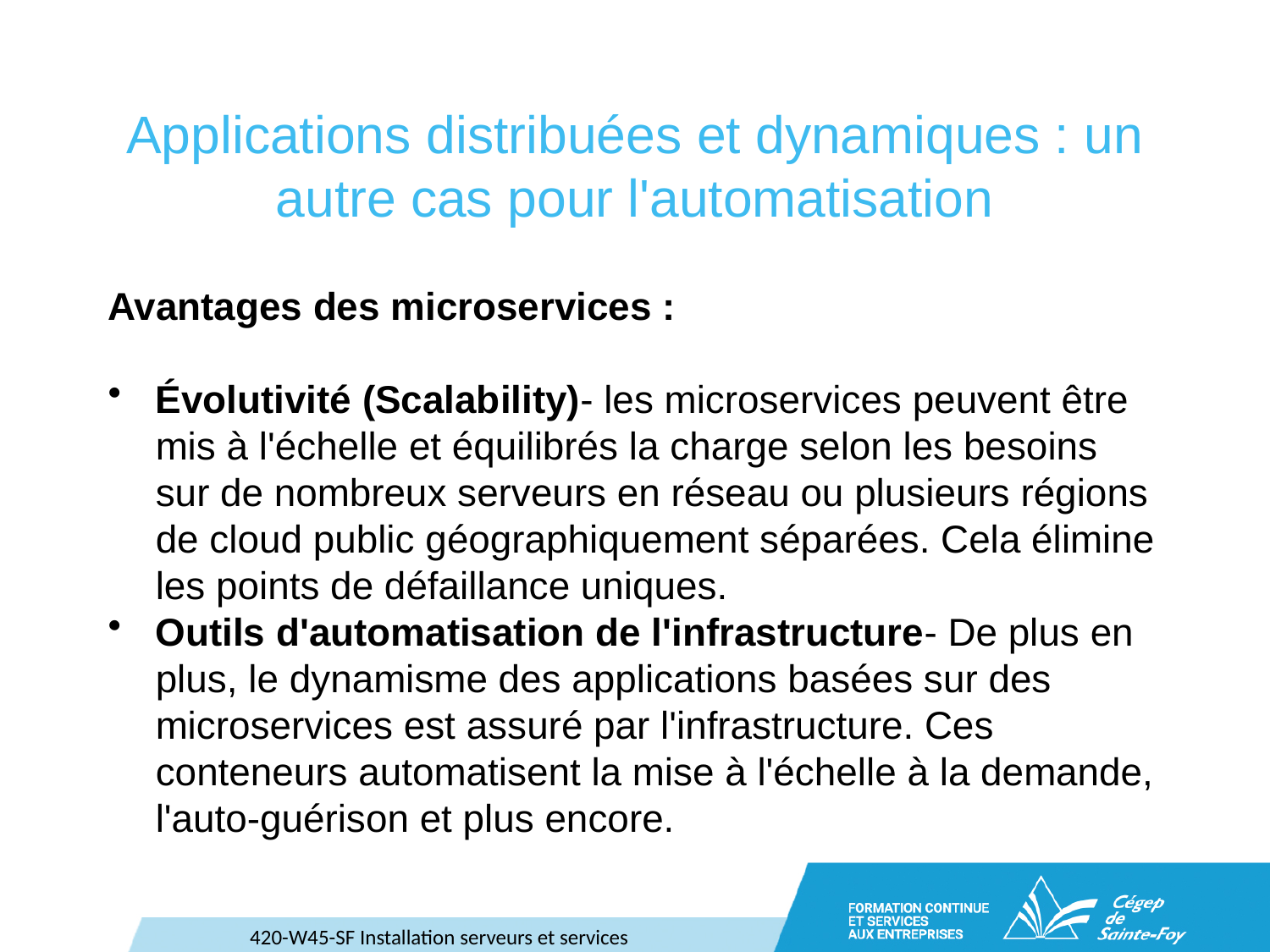

# Applications﻿ distribuées﻿ et dynamiques : un autre cas pour l'automatisation
Avantages des microservices :

Évolutivité (Scalability)- les microservices peuvent être mis à l'échelle et équilibrés la charge selon les besoins sur de nombreux serveurs en réseau ou plusieurs régions de cloud public géographiquement séparées. Cela élimine les points de défaillance uniques.
Outils d'automatisation de l'infrastructure- De plus en plus, le dynamisme des applications basées sur des microservices est assuré par l'infrastructure. Ces conteneurs automatisent la mise à l'échelle à la demande, l'auto-guérison et plus encore.